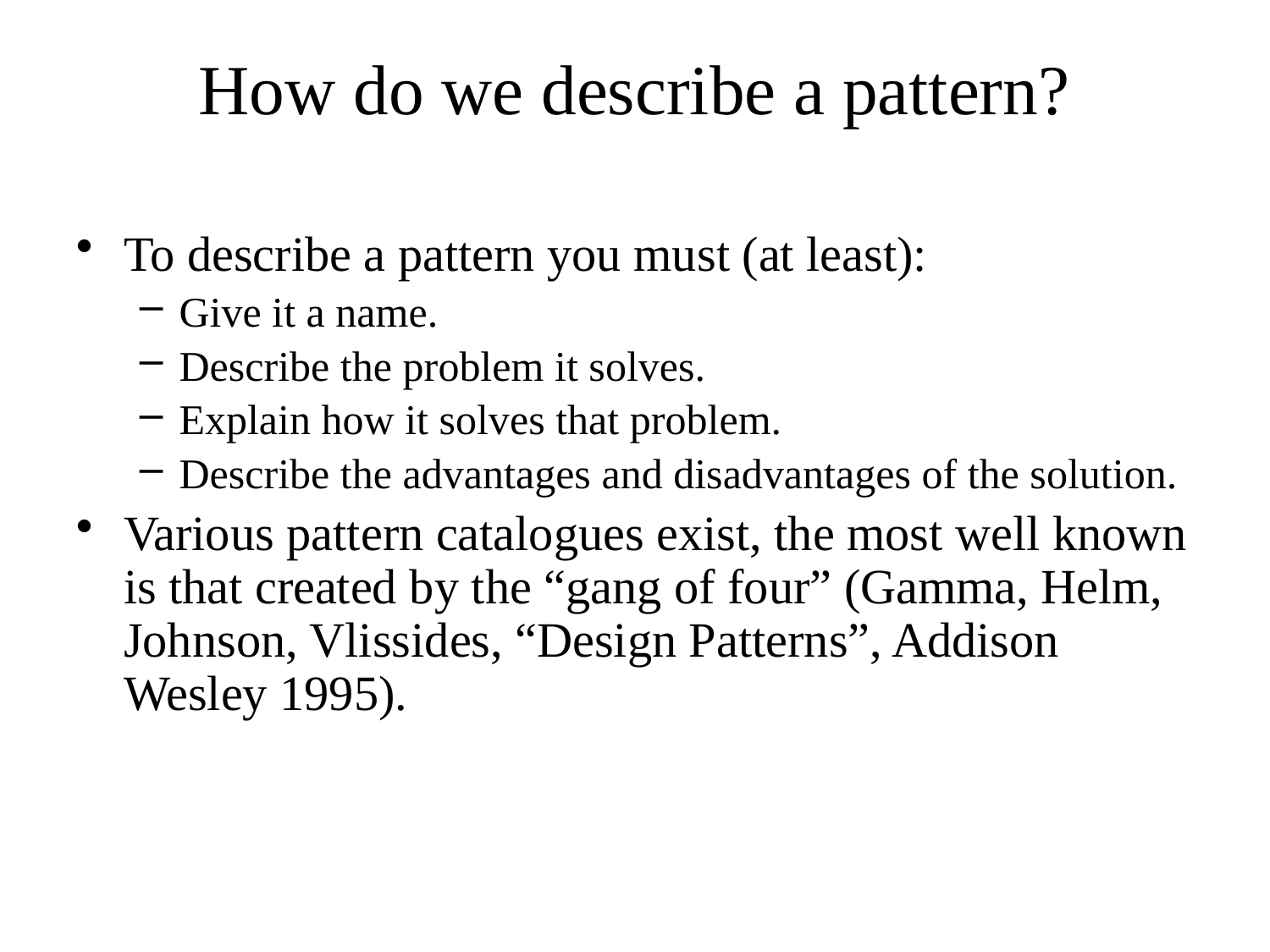

# How do we describe a pattern?
To describe a pattern you must (at least):
Give it a name.
Describe the problem it solves.
Explain how it solves that problem.
Describe the advantages and disadvantages of the solution.
Various pattern catalogues exist, the most well known is that created by the “gang of four” (Gamma, Helm, Johnson, Vlissides, “Design Patterns”, Addison Wesley 1995).